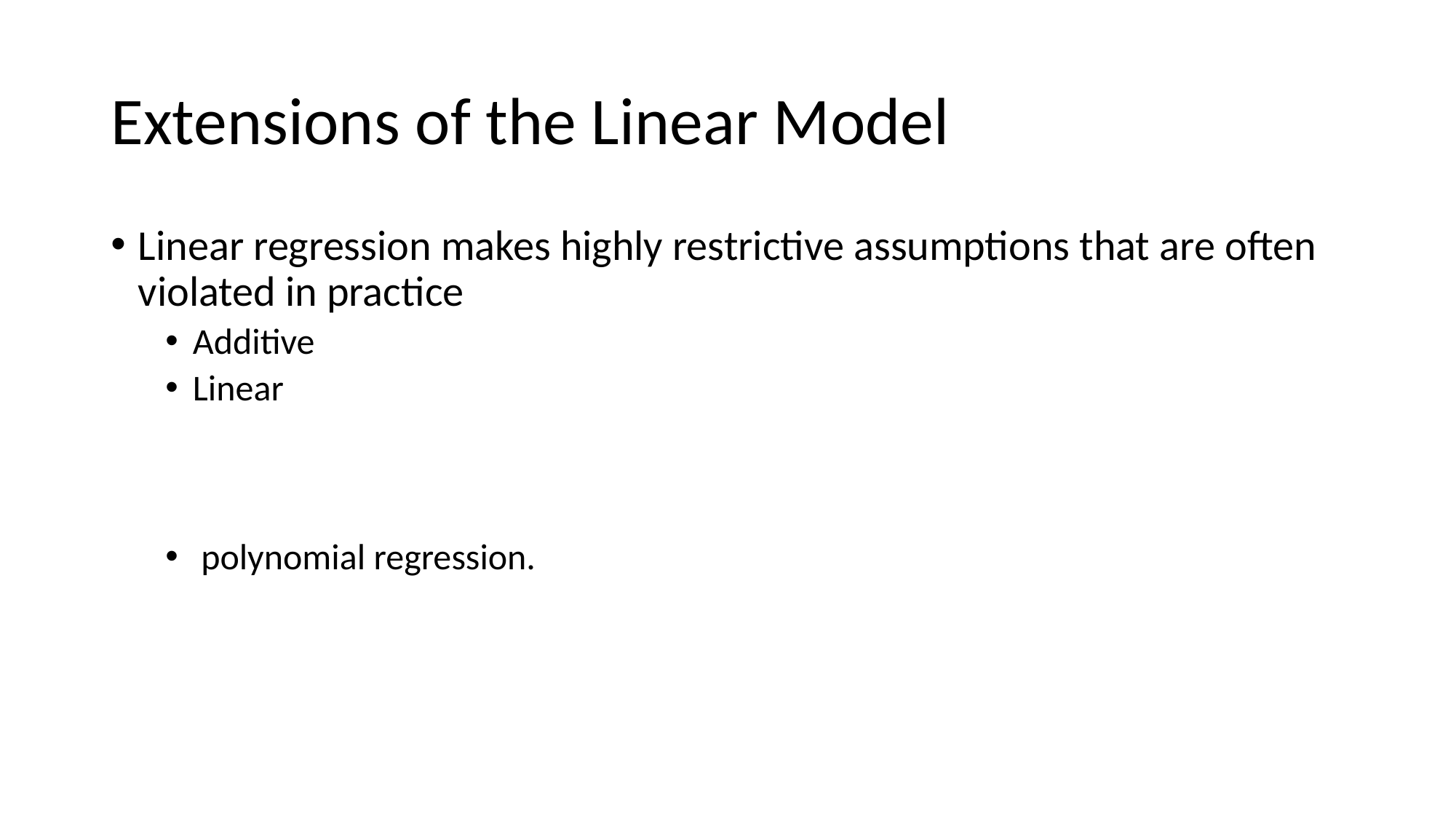

# Extensions of the Linear Model
Linear regression makes highly restrictive assumptions that are often violated in practice
Additive
Linear

 polynomial regression.